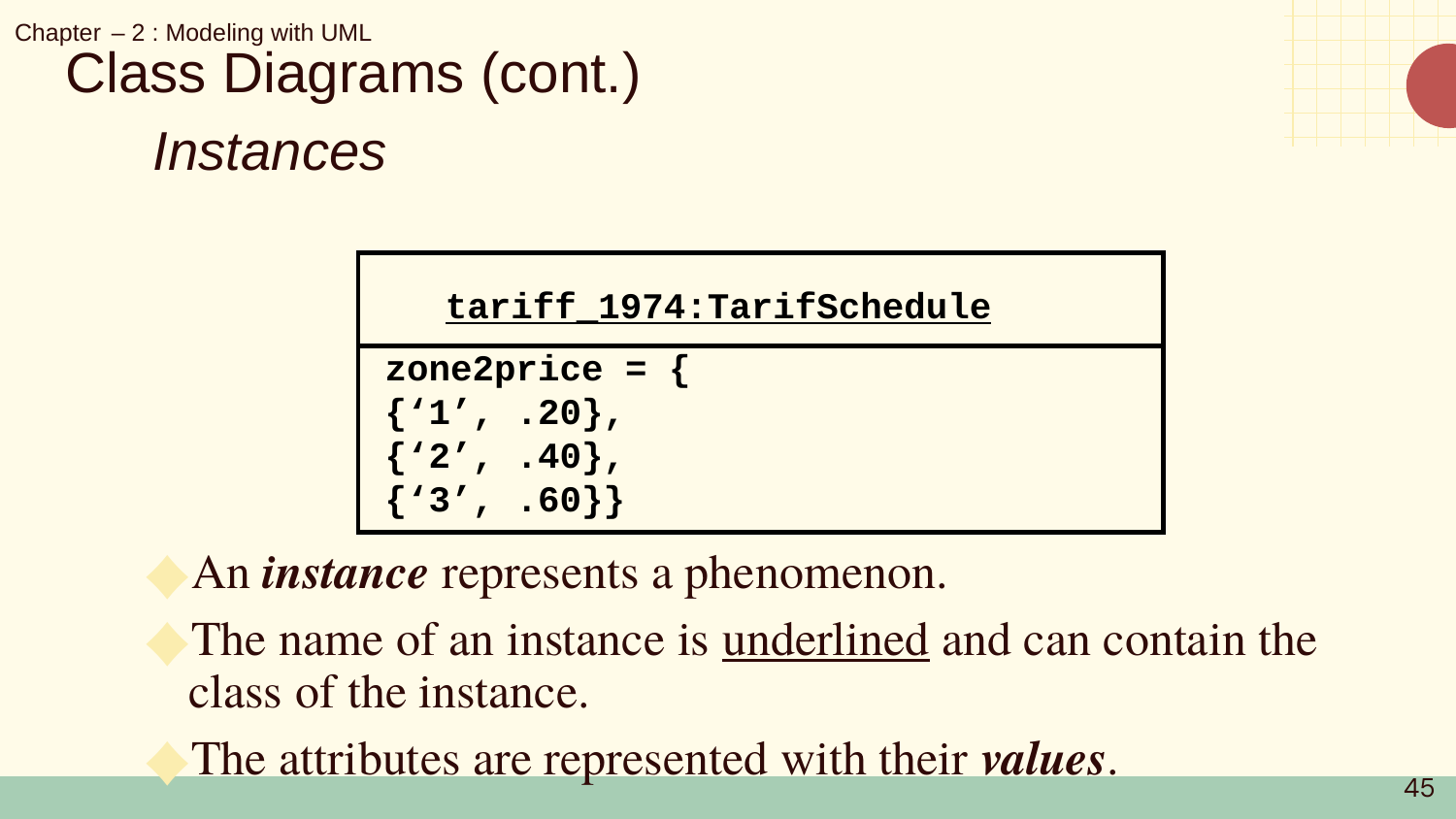

Chapter – 2 : Modeling with UML
# Class Diagrams (cont.)
Instances

tariff_1974:TarifSchedule
zone2price = {
{‘1’, .20},
{‘2’, .40},
{‘3’, .60}}
An instance represents a phenomenon.
The name of an instance is underlined and can contain the class of the instance.
The attributes are represented with their values.
45